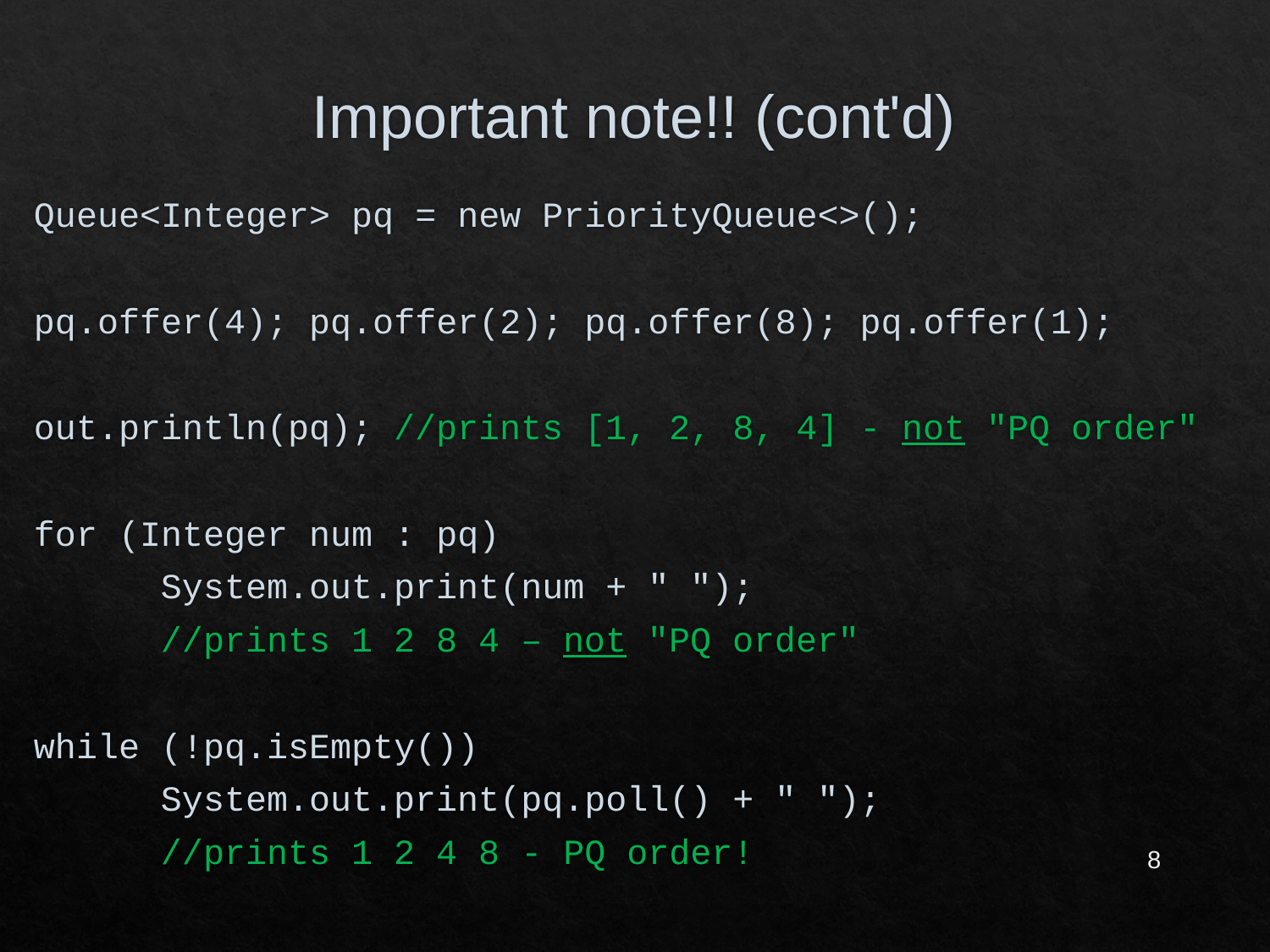

# Important note!! (cont'd)
Queue<Integer> pq = new PriorityQueue<>();

pq.offer(4); pq.offer(2); pq.offer(8); pq.offer(1);

out.println(pq); //prints [1, 2, 8, 4] - not "PQ order"

for (Integer num : pq)
	System.out.print(num + " ");
	//prints 1 2 8 4 – not "PQ order"

while (!pq.isEmpty())
	System.out.print(pq.poll() + " ");
	//prints 1 2 4 8 - PQ order!
8